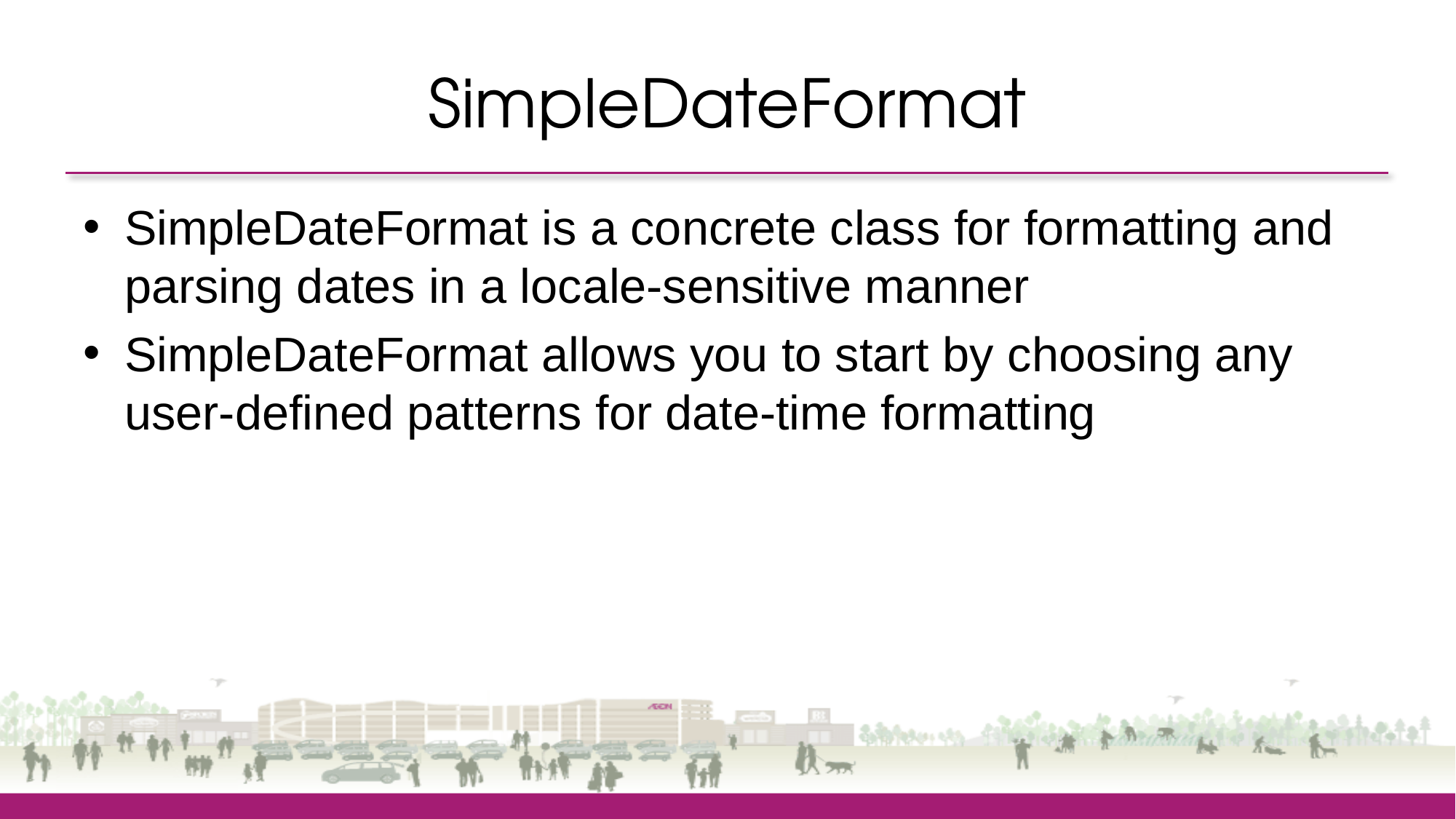

# SimpleDateFormat
SimpleDateFormat is a concrete class for formatting and parsing dates in a locale-sensitive manner
SimpleDateFormat allows you to start by choosing any user-defined patterns for date-time formatting